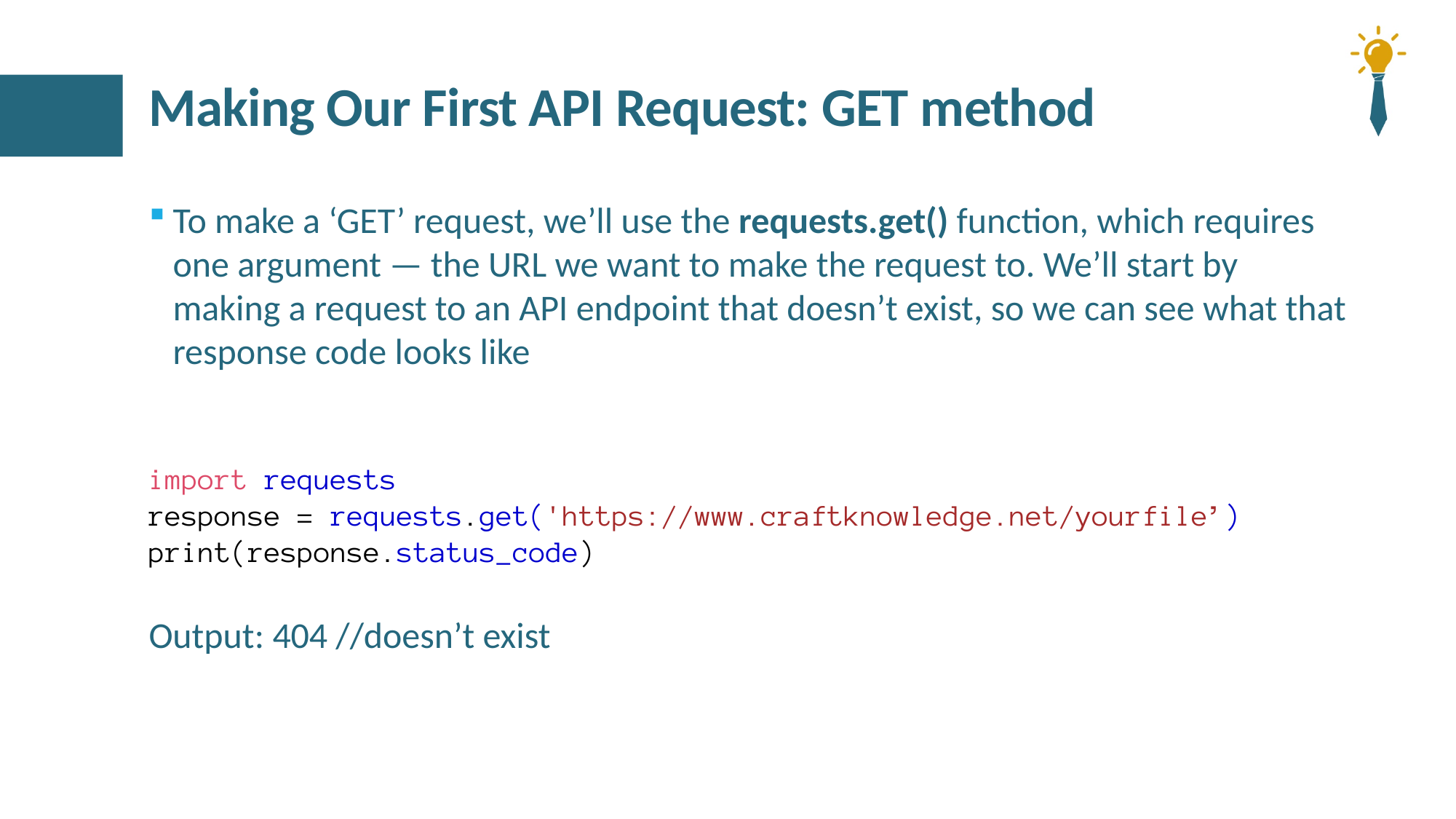

# Making Our First API Request: GET method
To make a ‘GET’ request, we’ll use the requests.get() function, which requires one argument — the URL we want to make the request to. We’ll start by making a request to an API endpoint that doesn’t exist, so we can see what that response code looks like

import requests
response = requests.get('https://www.craftknowledge.net/yourfile’)
print(response.status_code)

Output: 404 //doesn’t exist